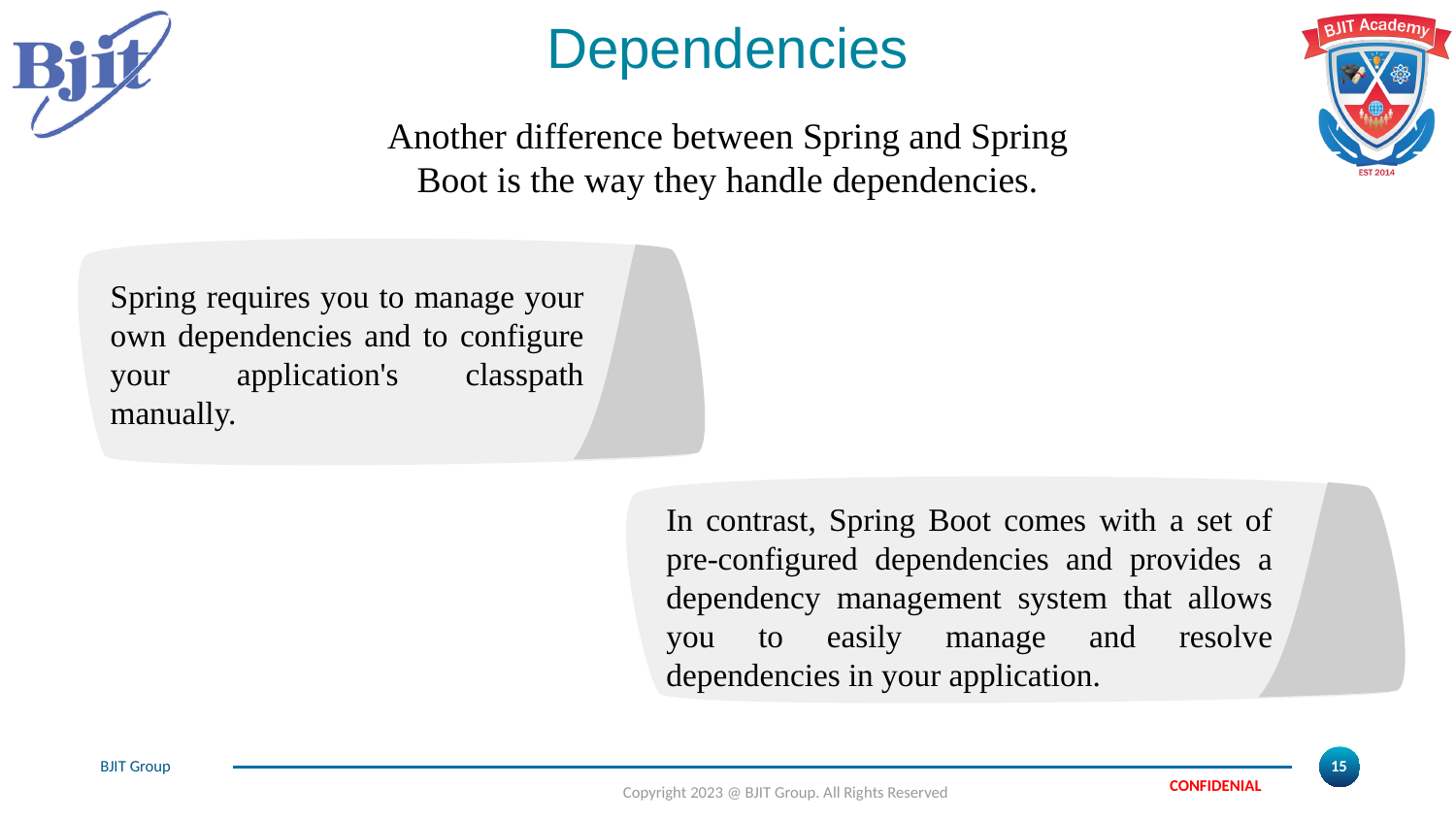

# Dependencies
Another difference between Spring and Spring Boot is the way they handle dependencies.

Spring requires you to manage your own dependencies and to configure your application's classpath manually.

In contrast, Spring Boot comes with a set of pre-configured dependencies and provides a dependency management system that allows you to easily manage and resolve dependencies in your application.